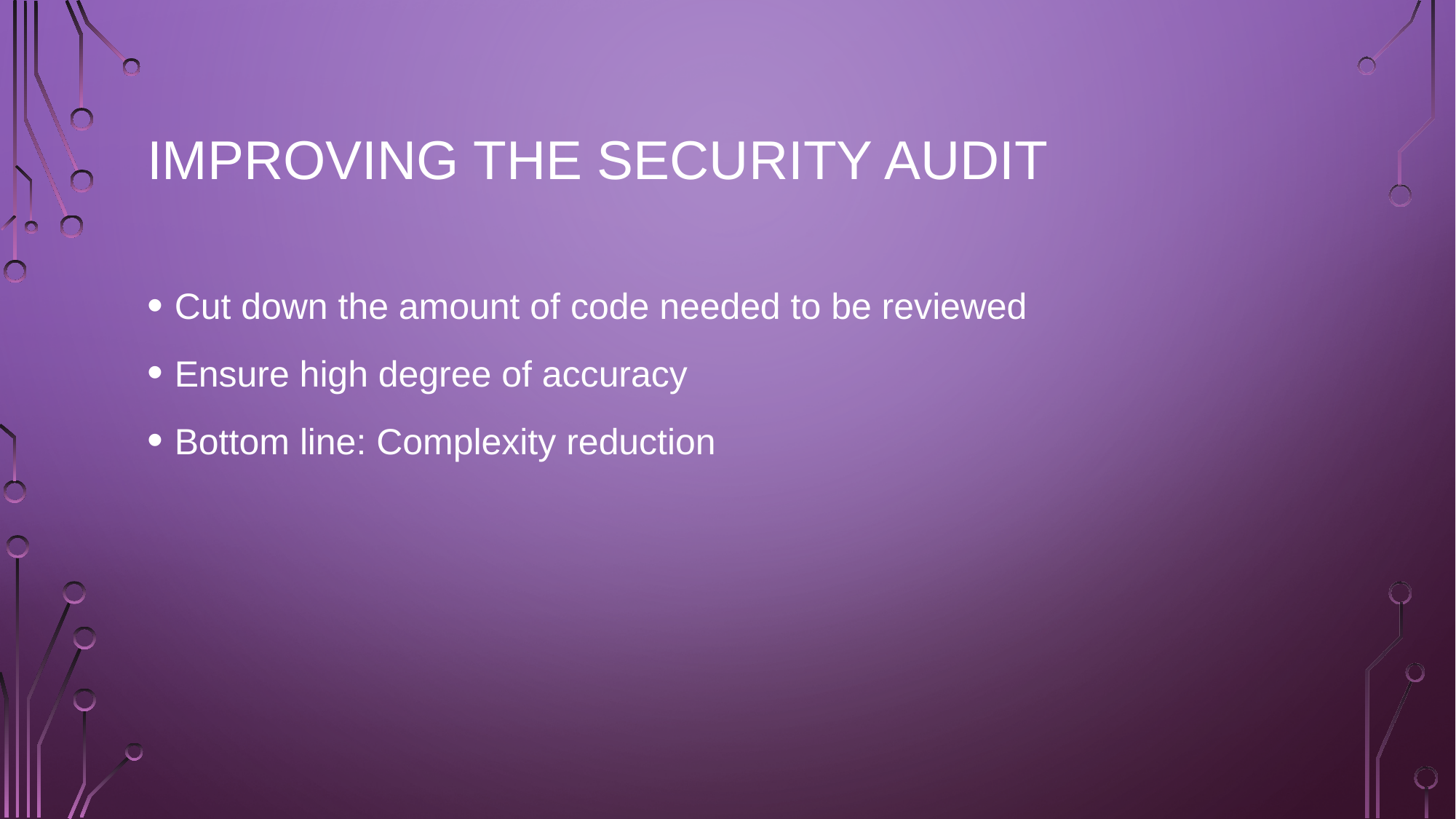

# Improving the security audit
Cut down the amount of code needed to be reviewed
Ensure high degree of accuracy
Bottom line: Complexity reduction